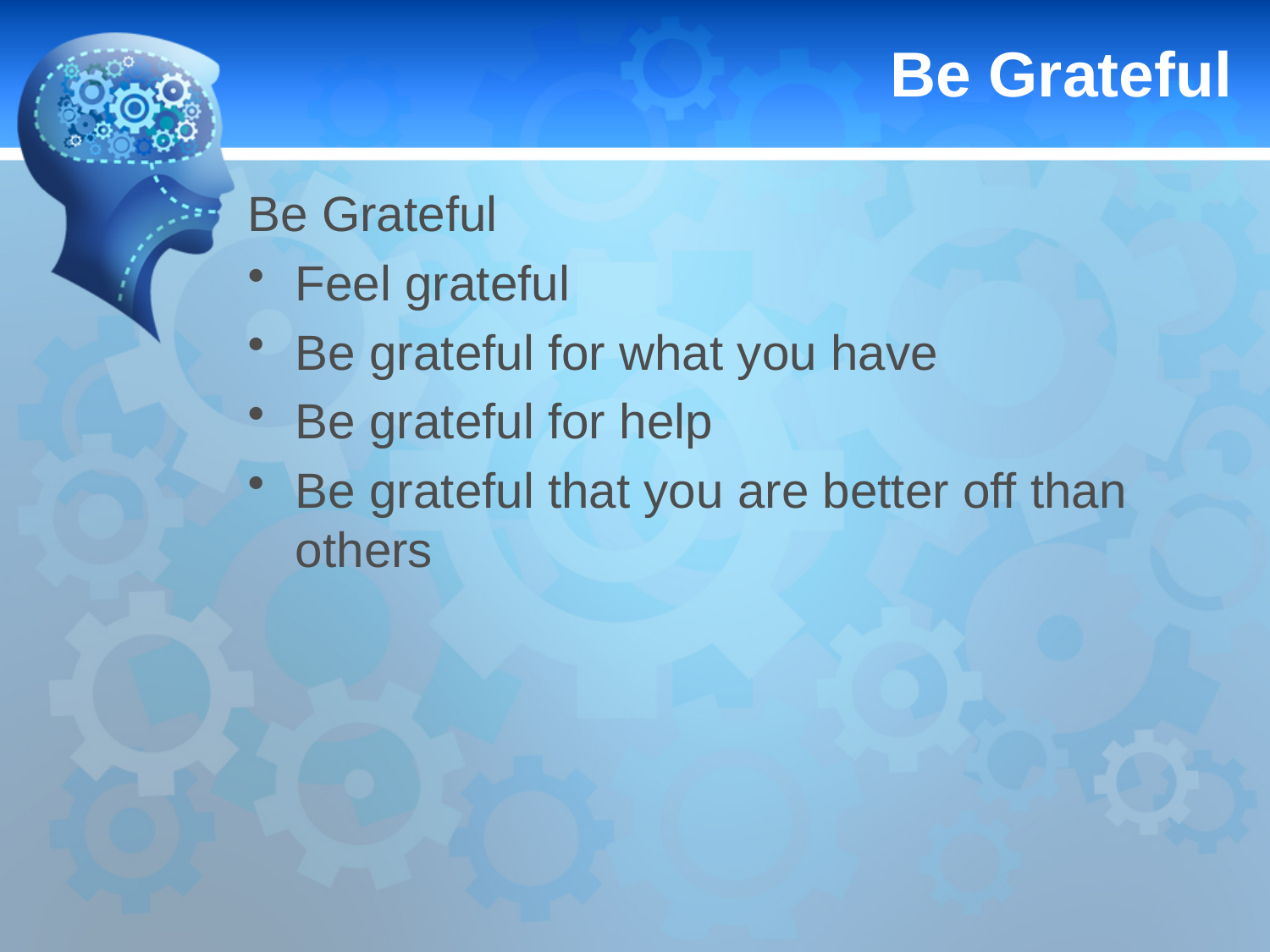

# Be Grateful
Be Grateful
Feel grateful
Be grateful for what you have
Be grateful for help
Be grateful that you are better off than others